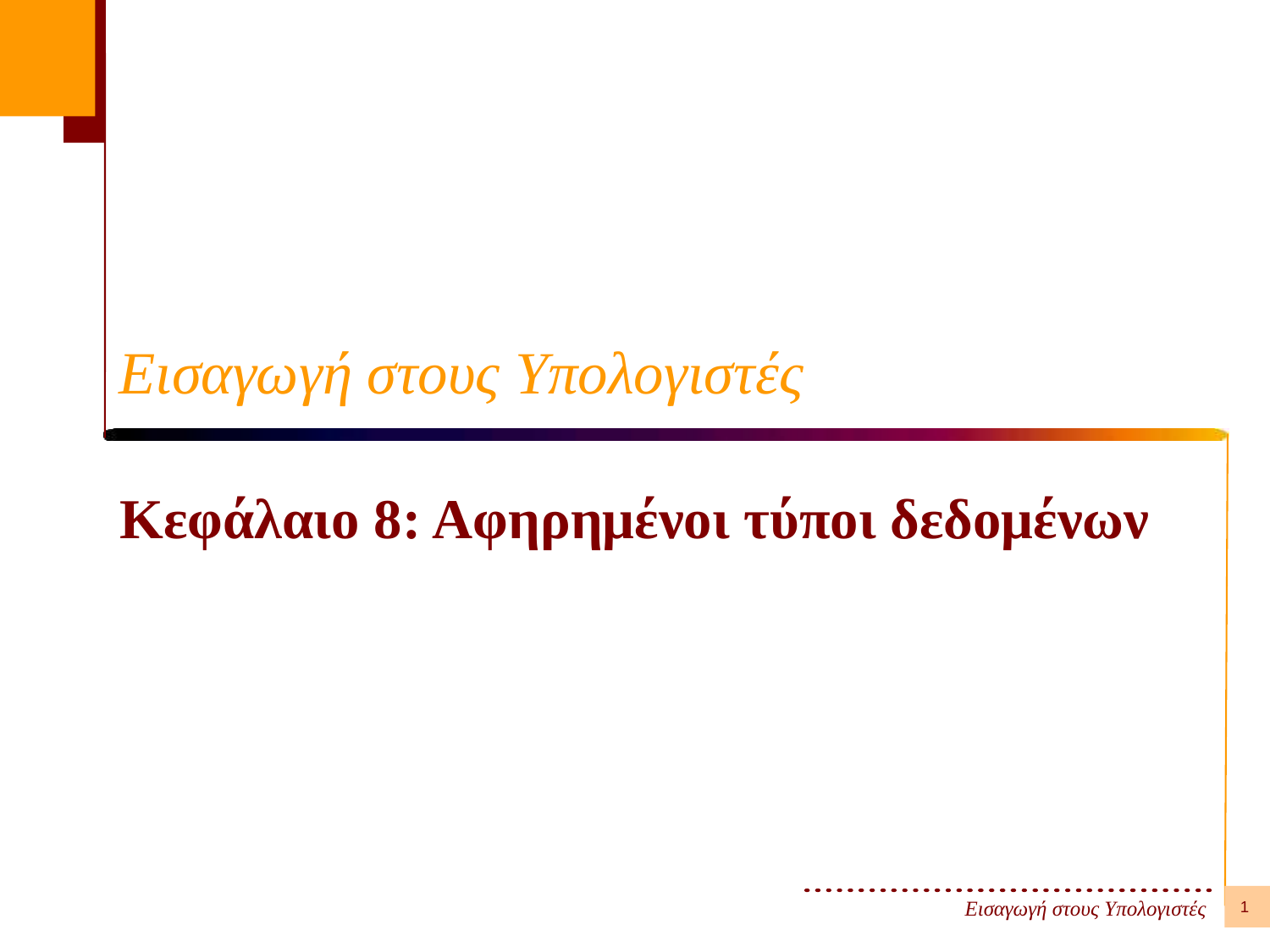

# Εισαγωγή στους Υπολογιστές
Κεφάλαιο 8: Αφηρημένοι τύποι δεδομένων